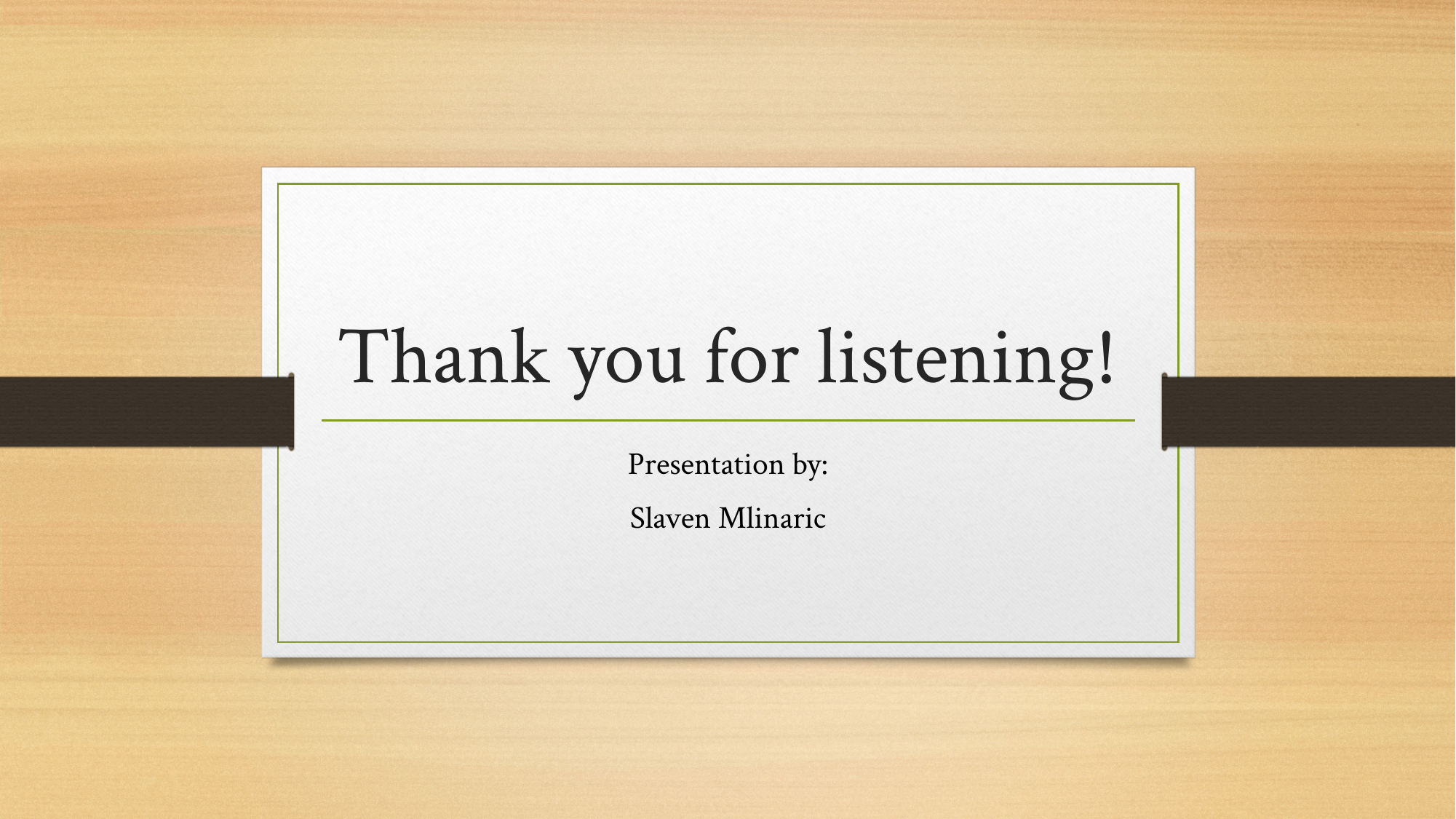

# Thank you for listening!
Presentation by:
Slaven Mlinaric